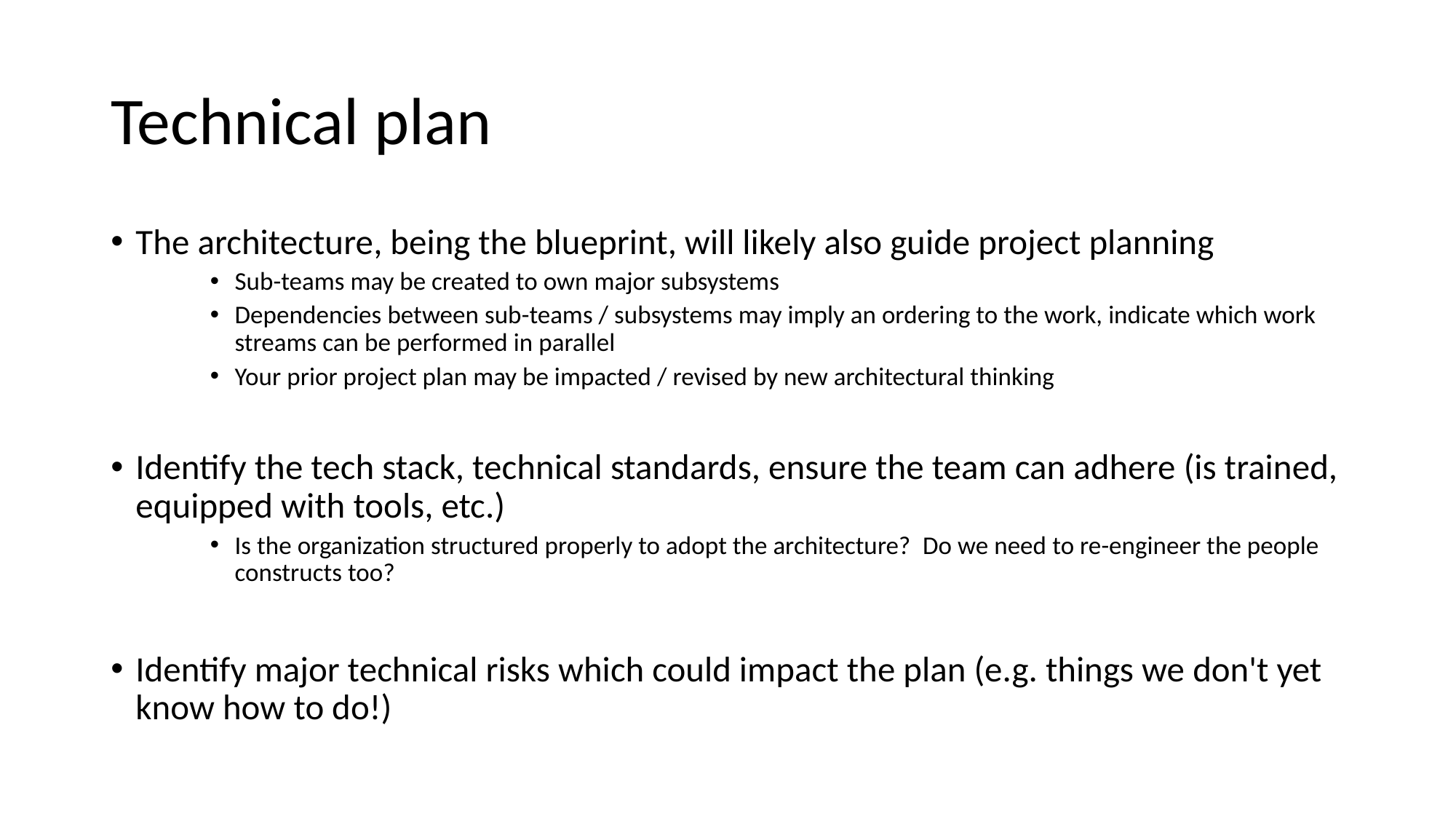

# Technical plan
The architecture, being the blueprint, will likely also guide project planning
Sub-teams may be created to own major subsystems
Dependencies between sub-teams / subsystems may imply an ordering to the work, indicate which work streams can be performed in parallel
Your prior project plan may be impacted / revised by new architectural thinking

Identify the tech stack, technical standards, ensure the team can adhere (is trained, equipped with tools, etc.)
Is the organization structured properly to adopt the architecture?  Do we need to re-engineer the people constructs too?

Identify major technical risks which could impact the plan (e.g. things we don't yet know how to do!)